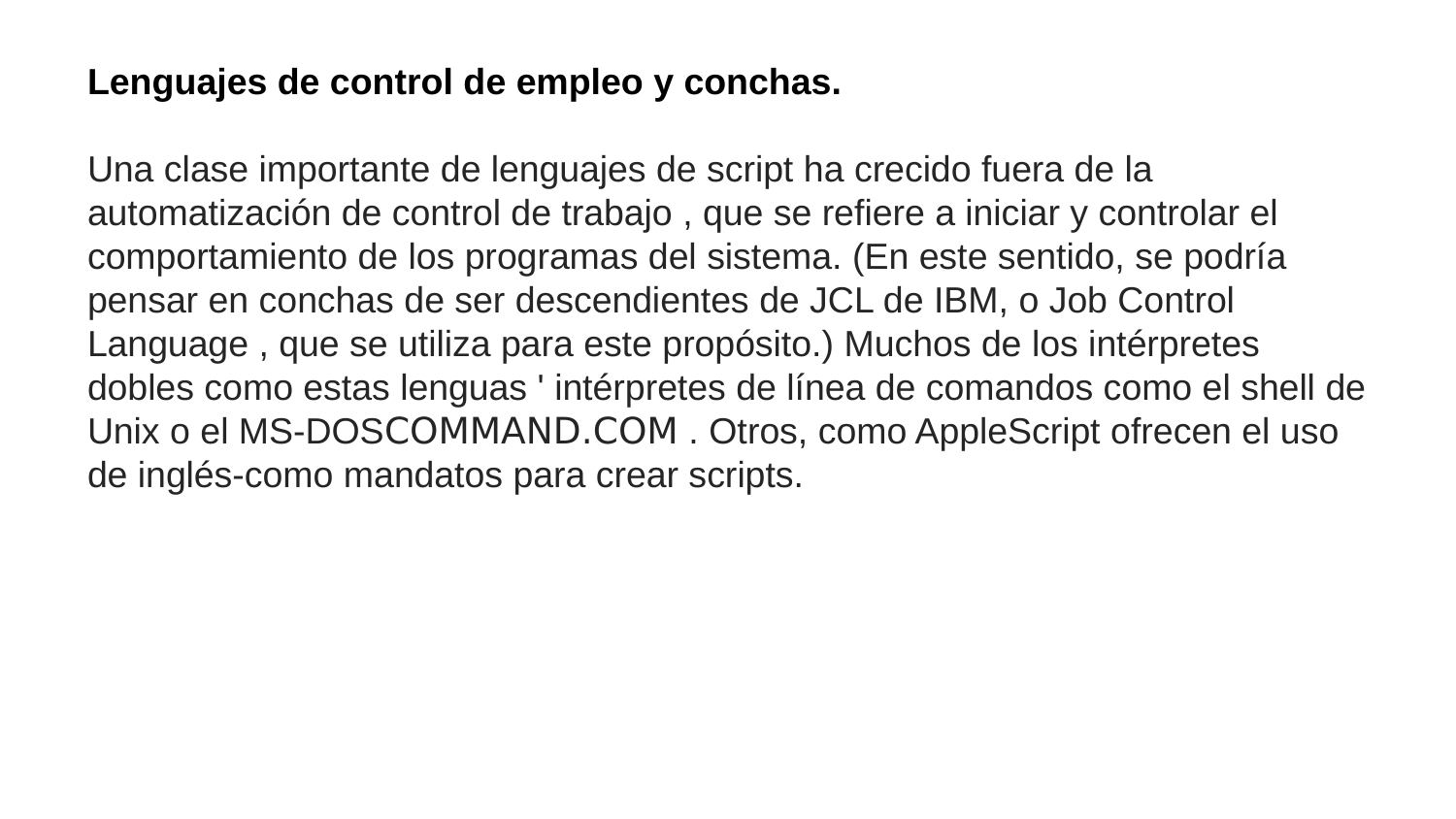

Lenguajes de control de empleo y conchas.

Una clase importante de lenguajes de script ha crecido fuera de la automatización de control de trabajo , que se refiere a iniciar y controlar el comportamiento de los programas del sistema. (En este sentido, se podría pensar en conchas de ser descendientes de JCL de IBM, o Job Control Language , que se utiliza para este propósito.) Muchos de los intérpretes dobles como estas lenguas ' intérpretes de línea de comandos como el shell de Unix o el MS-DOSCOMMAND.COM . Otros, como AppleScript ofrecen el uso de inglés-como mandatos para crear scripts.